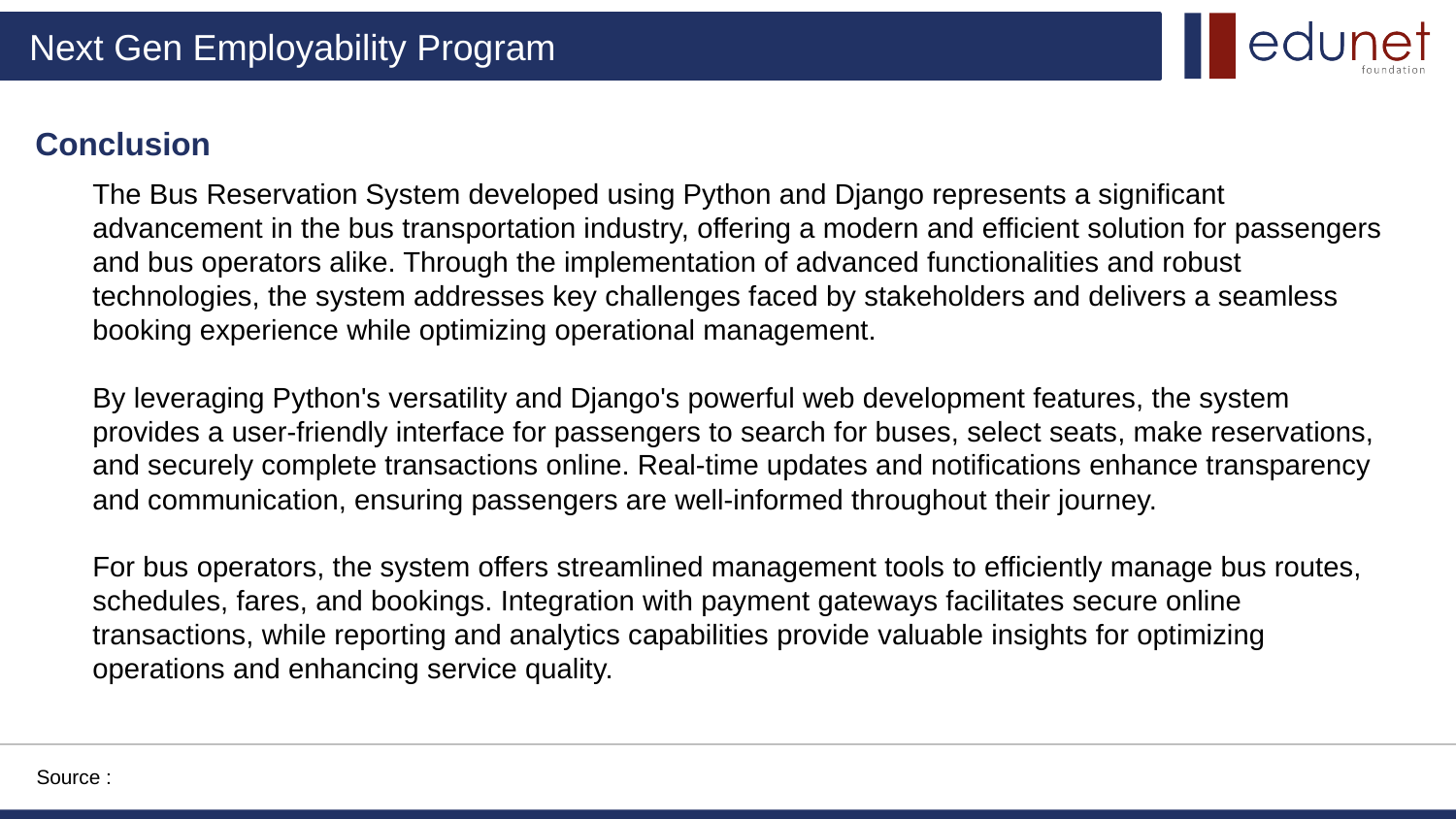

Conclusion
The Bus Reservation System developed using Python and Django represents a significant advancement in the bus transportation industry, offering a modern and efficient solution for passengers and bus operators alike. Through the implementation of advanced functionalities and robust technologies, the system addresses key challenges faced by stakeholders and delivers a seamless booking experience while optimizing operational management.

By leveraging Python's versatility and Django's powerful web development features, the system provides a user-friendly interface for passengers to search for buses, select seats, make reservations, and securely complete transactions online. Real-time updates and notifications enhance transparency and communication, ensuring passengers are well-informed throughout their journey.

For bus operators, the system offers streamlined management tools to efficiently manage bus routes, schedules, fares, and bookings. Integration with payment gateways facilitates secure online transactions, while reporting and analytics capabilities provide valuable insights for optimizing operations and enhancing service quality.
Source :